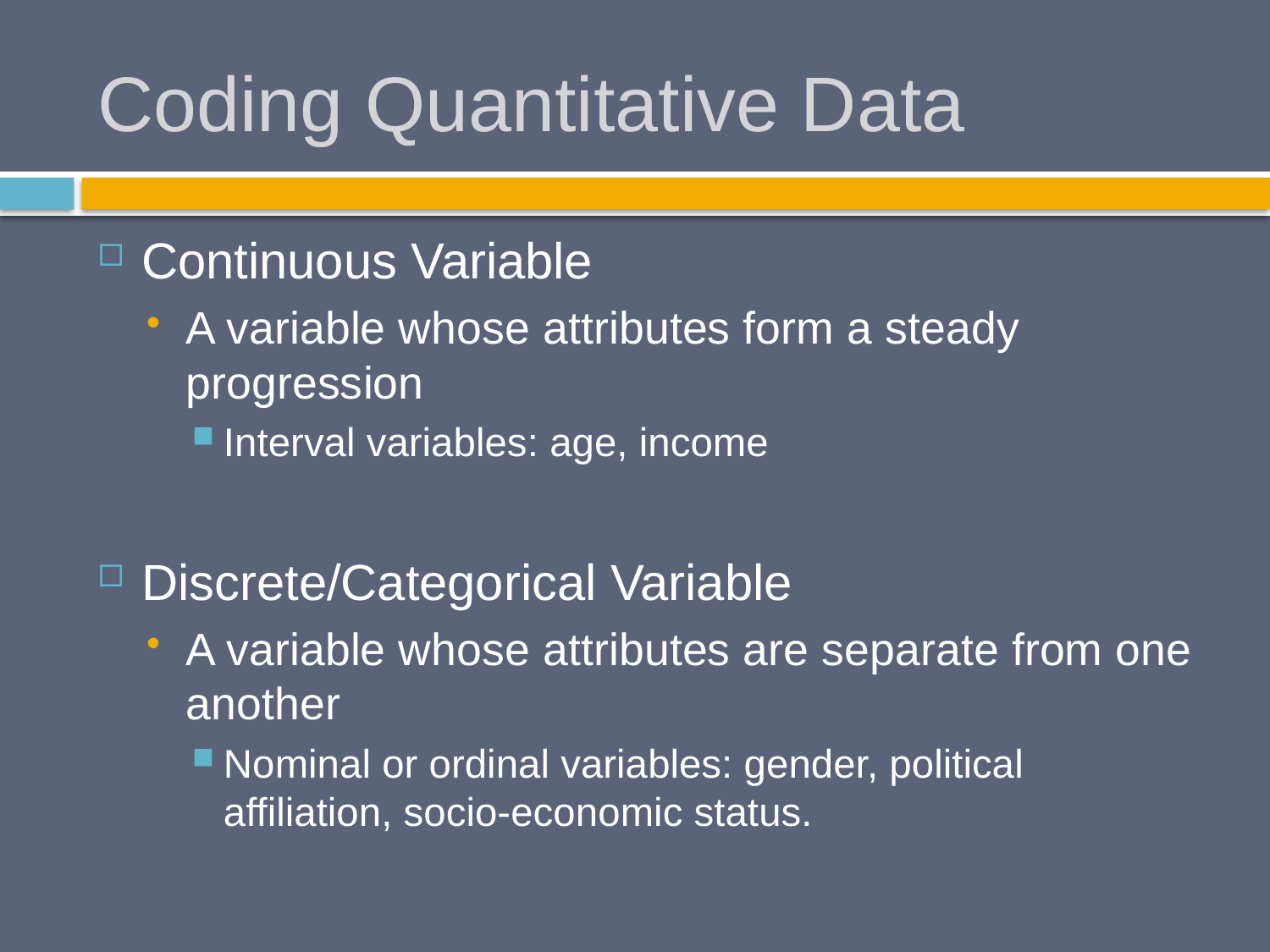

# Coding Quantitative Data
Continuous Variable
A variable whose attributes form a steady progression
Interval variables: age, income

Discrete/Categorical Variable
A variable whose attributes are separate from one another
Nominal or ordinal variables: gender, political affiliation, socio-economic status.